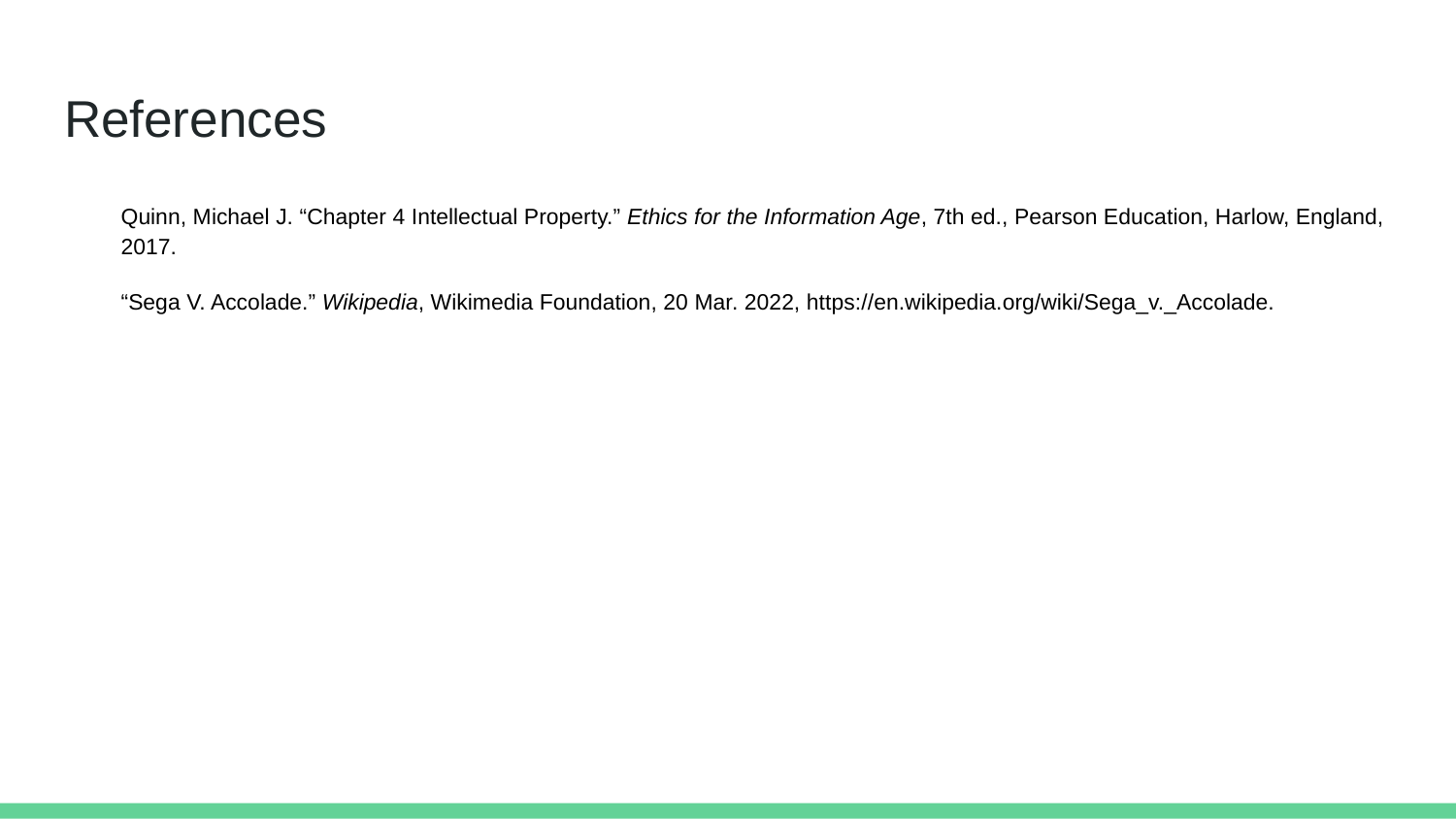

# References
Quinn, Michael J. “Chapter 4 Intellectual Property.” Ethics for the Information Age, 7th ed., Pearson Education, Harlow, England, 2017.
“Sega V. Accolade.” Wikipedia, Wikimedia Foundation, 20 Mar. 2022, https://en.wikipedia.org/wiki/Sega_v._Accolade.